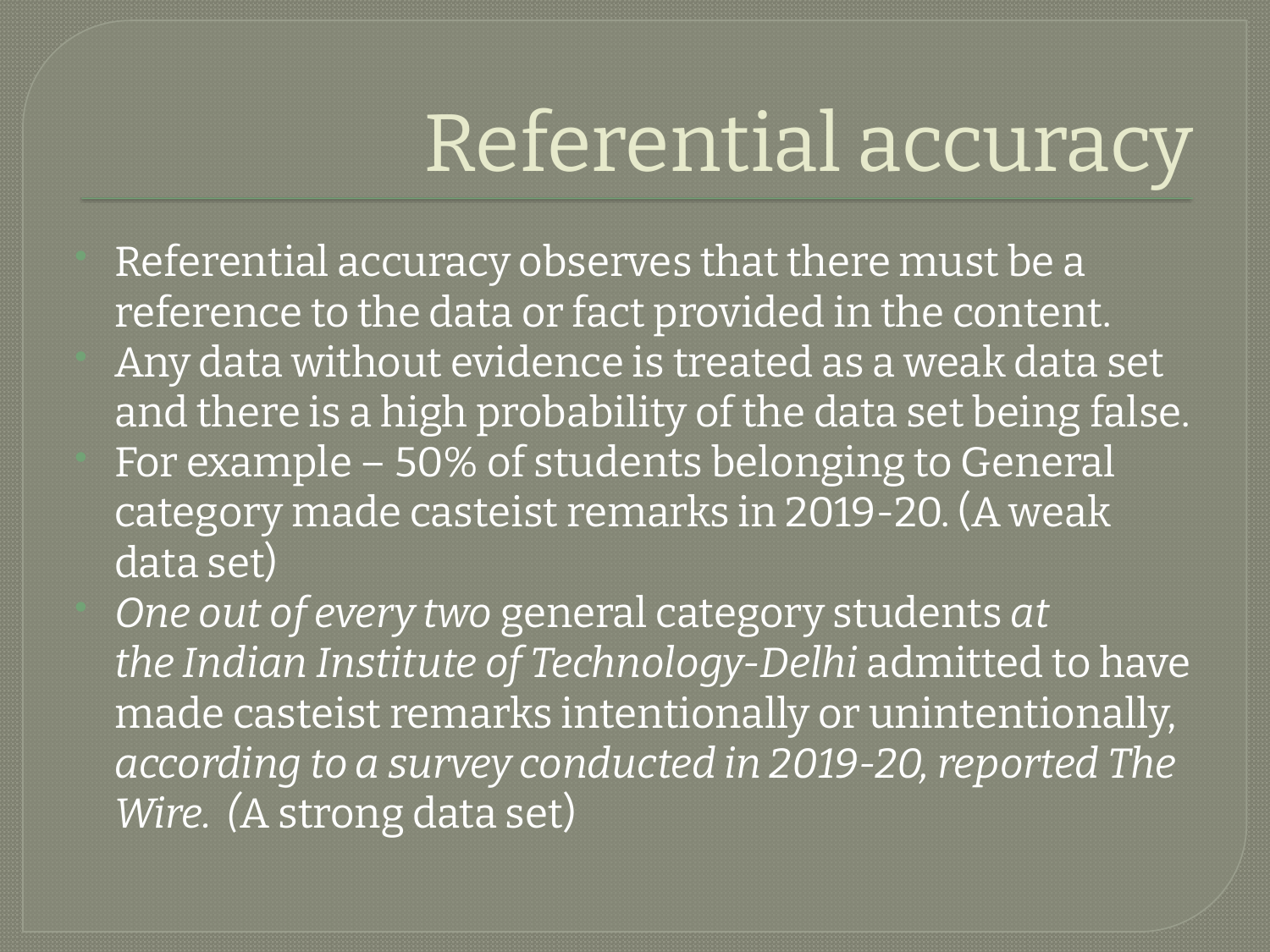

# Referential accuracy
Referential accuracy observes that there must be a reference to the data or fact provided in the content.
Any data without evidence is treated as a weak data set and there is a high probability of the data set being false.
For example – 50% of students belonging to General category made casteist remarks in 2019-20. (A weak data set)
One out of every two general category students at the Indian Institute of Technology-Delhi admitted to have made casteist remarks intentionally or unintentionally, according to a survey conducted in 2019-20, reported The Wire.  (A strong data set)